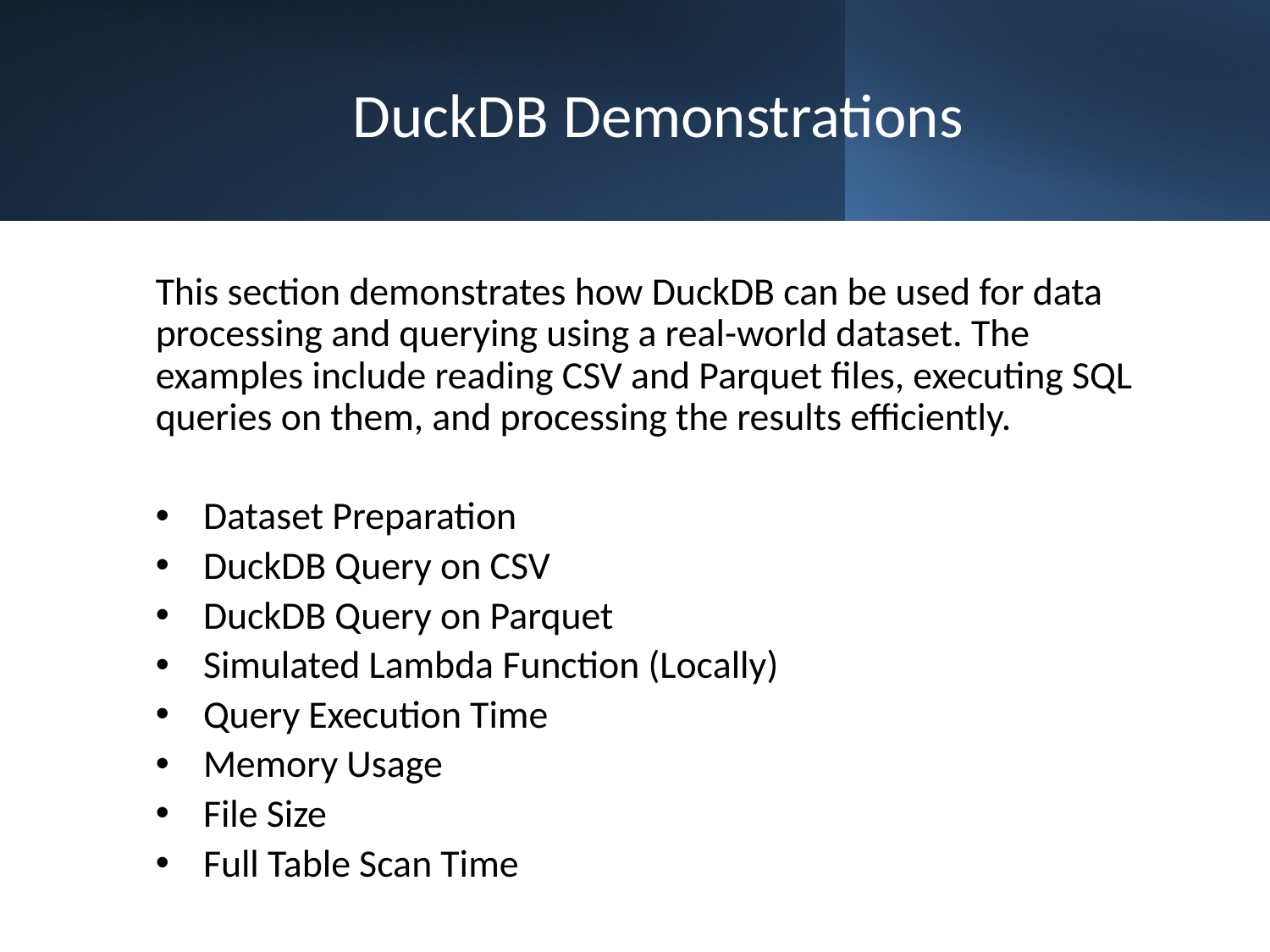

# DuckDB Demonstrations
This section demonstrates how DuckDB can be used for data processing and querying using a real-world dataset. The examples include reading CSV and Parquet files, executing SQL queries on them, and processing the results efficiently.

Dataset Preparation
DuckDB Query on CSV
DuckDB Query on Parquet
Simulated Lambda Function (Locally)
Query Execution Time
Memory Usage
File Size
Full Table Scan Time